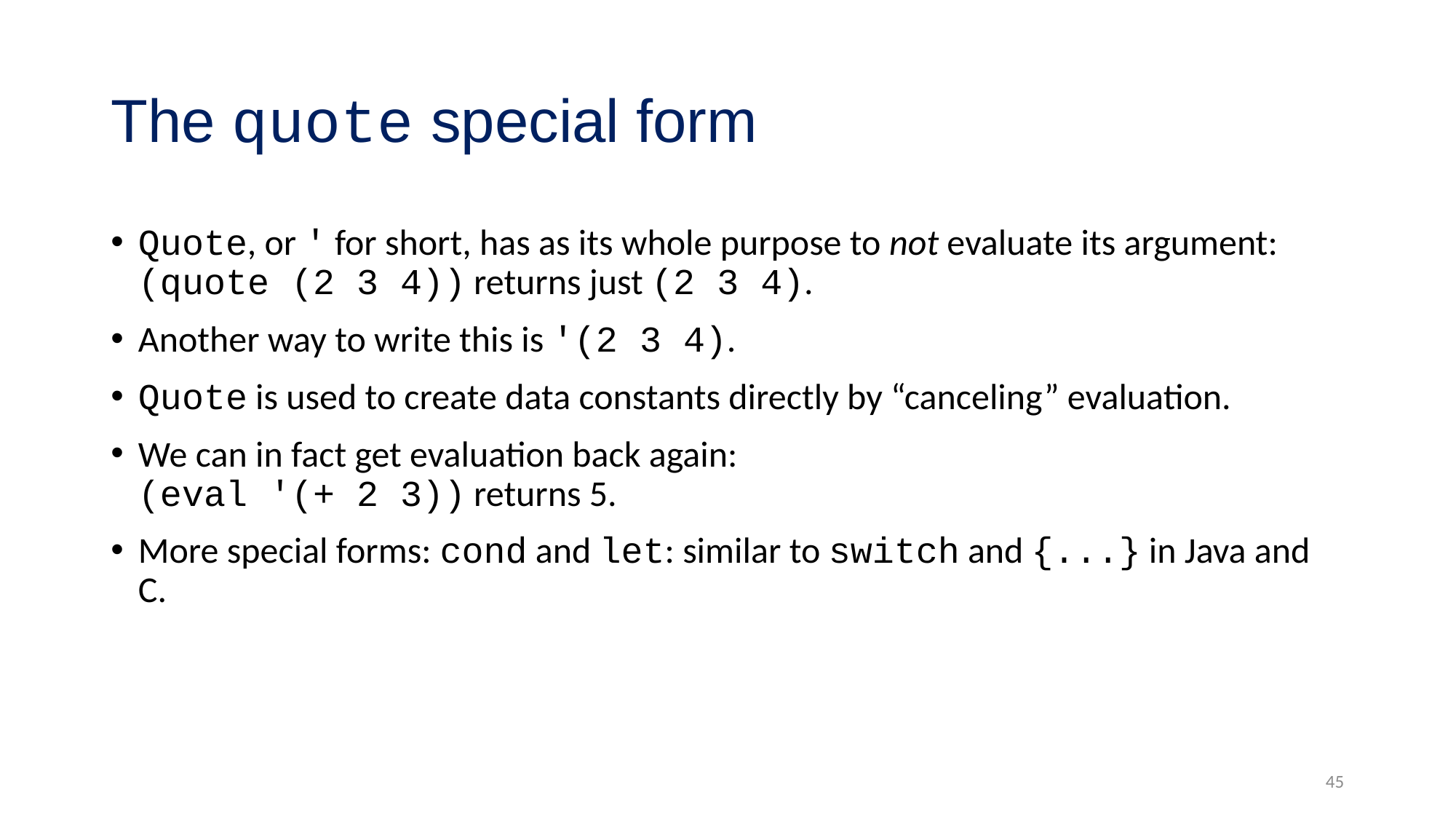

# The quote special form
Quote, or ' for short, has as its whole purpose to not evaluate its argument:
(quote (2 3 4)) returns just (2 3 4).
Another way to write this is '(2 3 4).
Quote is used to create data constants directly by “canceling” evaluation.
We can in fact get evaluation back again:
(eval '(+ 2 3)) returns 5.
More special forms: cond and let: similar to switch and {...} in Java and C.
45